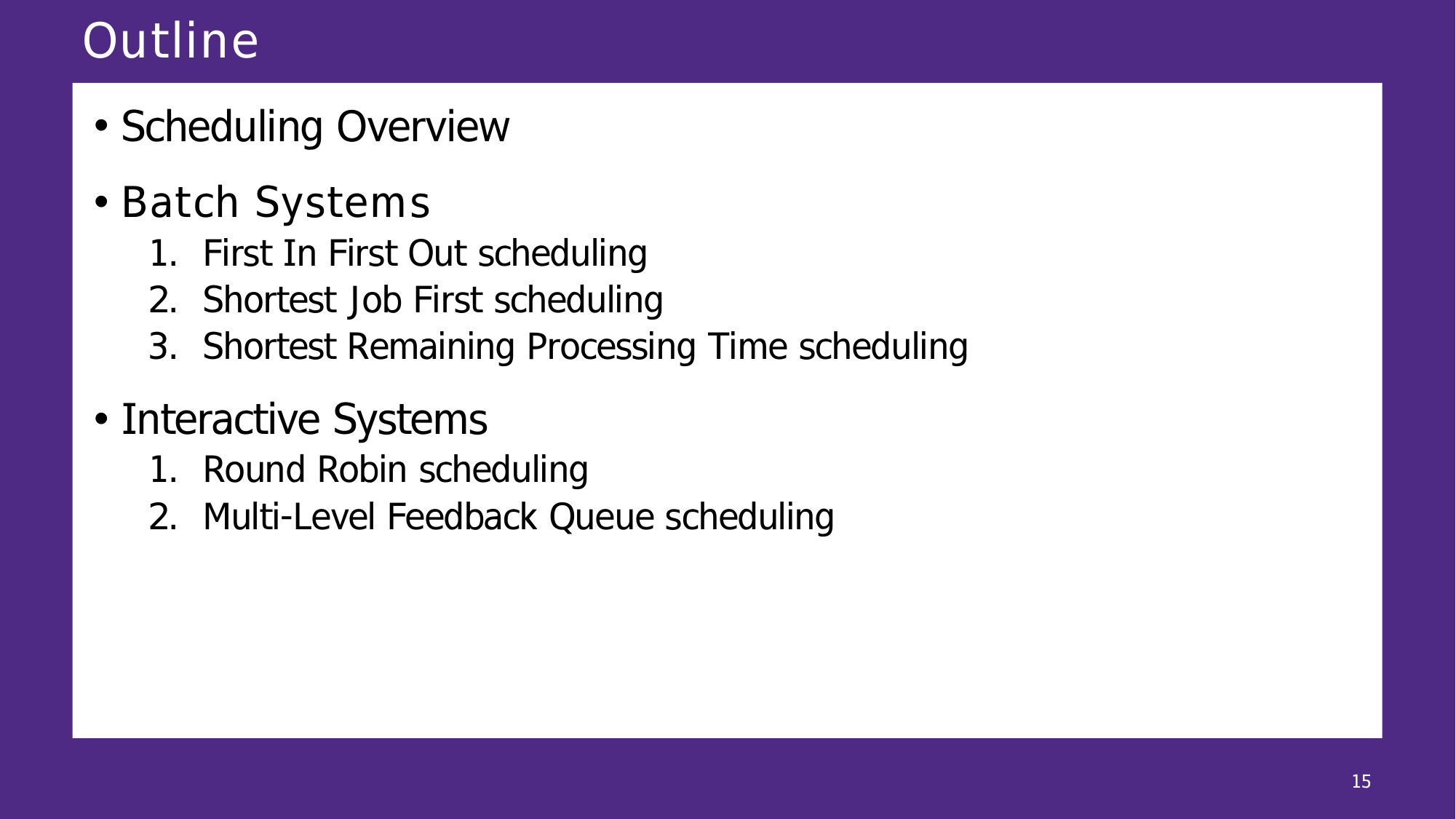

# Outline
Scheduling Overview
Batch Systems
First In First Out scheduling
Shortest Job First scheduling
Shortest Remaining Processing Time scheduling
Interactive Systems
Round Robin scheduling
Multi-Level Feedback Queue scheduling
15